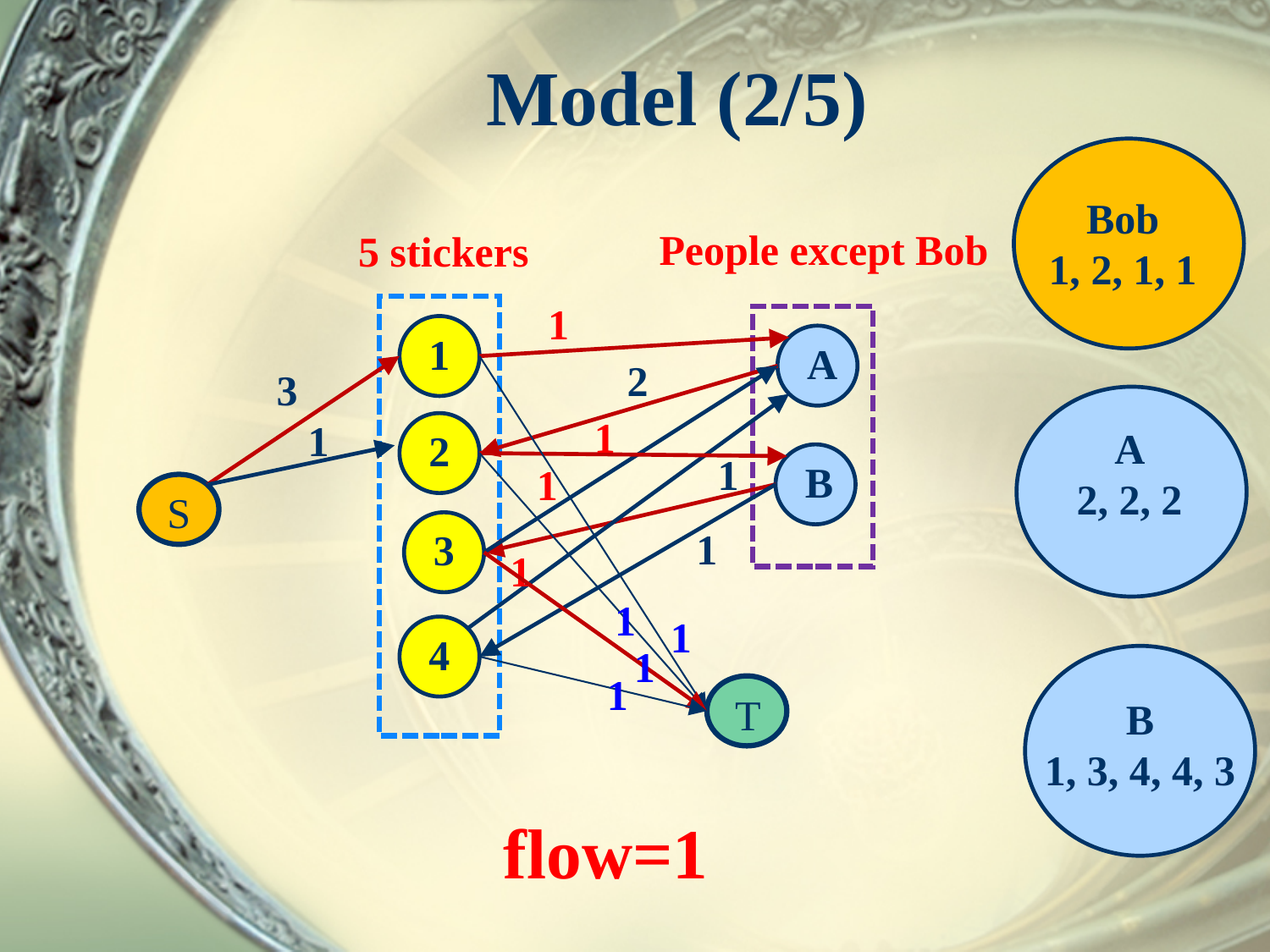

# Model (2/5)

Bob
1, 2, 1, 1
People except Bob
5 stickers
1

1

A
2
3

1
1

A
2, 2, 2
2
1

B
1

S

1
3
1
1
1

4
1

1

T
B
1, 3, 4, 4, 3
flow=1